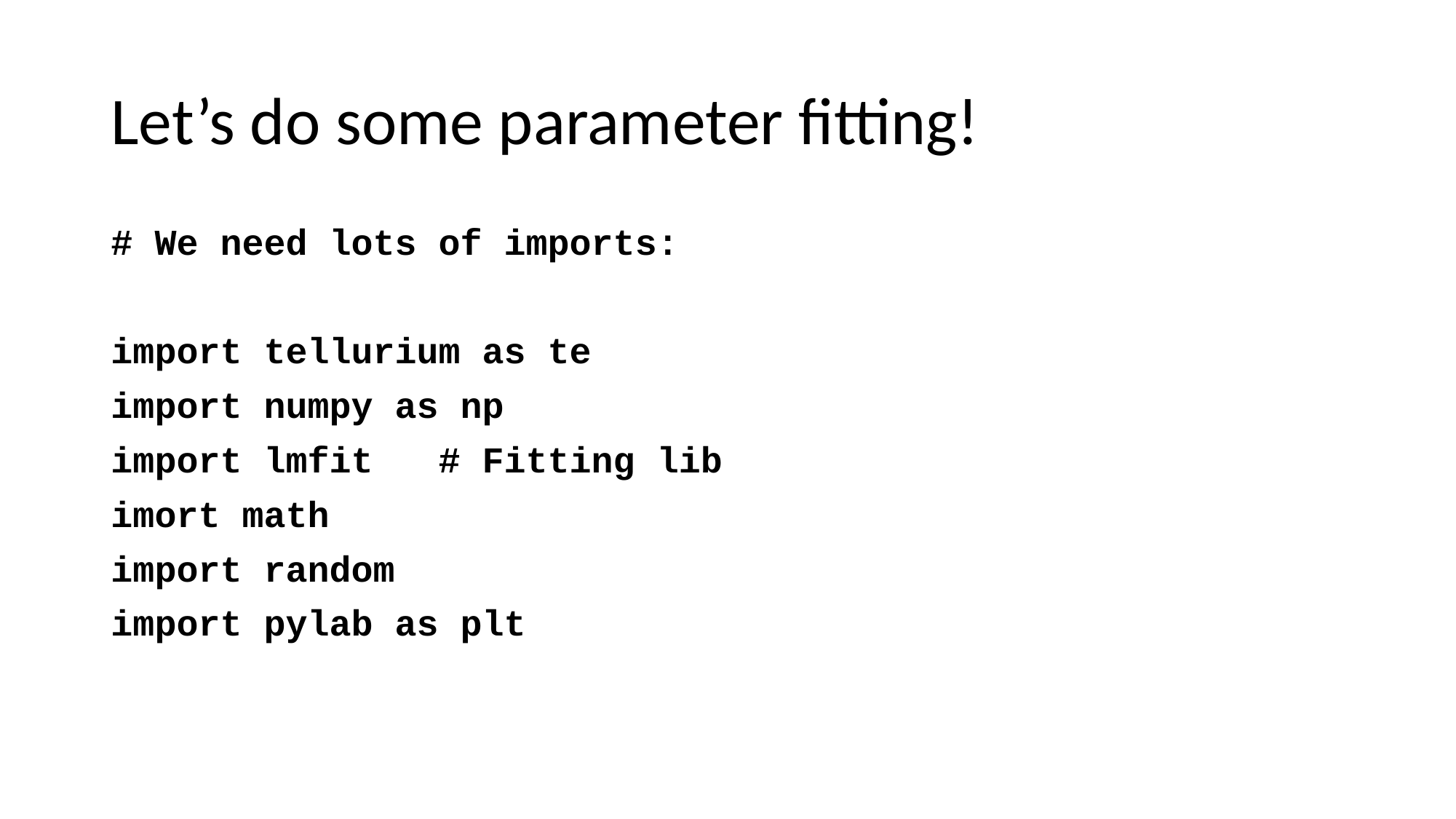

# Let’s do some parameter fitting!
# We need lots of imports:

import tellurium as te
import numpy as np
import lmfit   # Fitting lib
imort math
import random
import pylab as plt